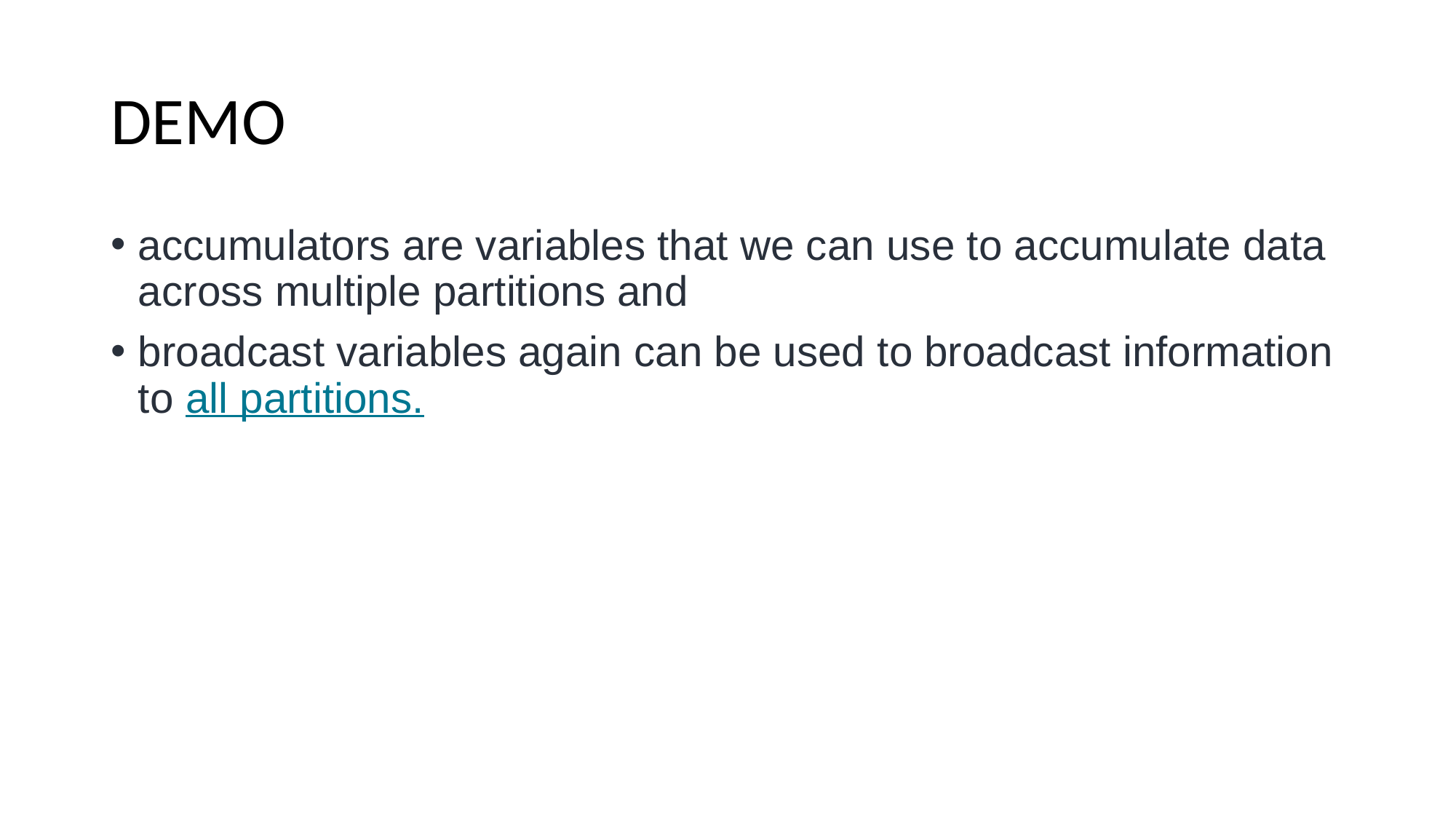

# DEMO
accumulators are variables that we can use to accumulate data across multiple partitions and
broadcast variables again can be used to broadcast information to all partitions.